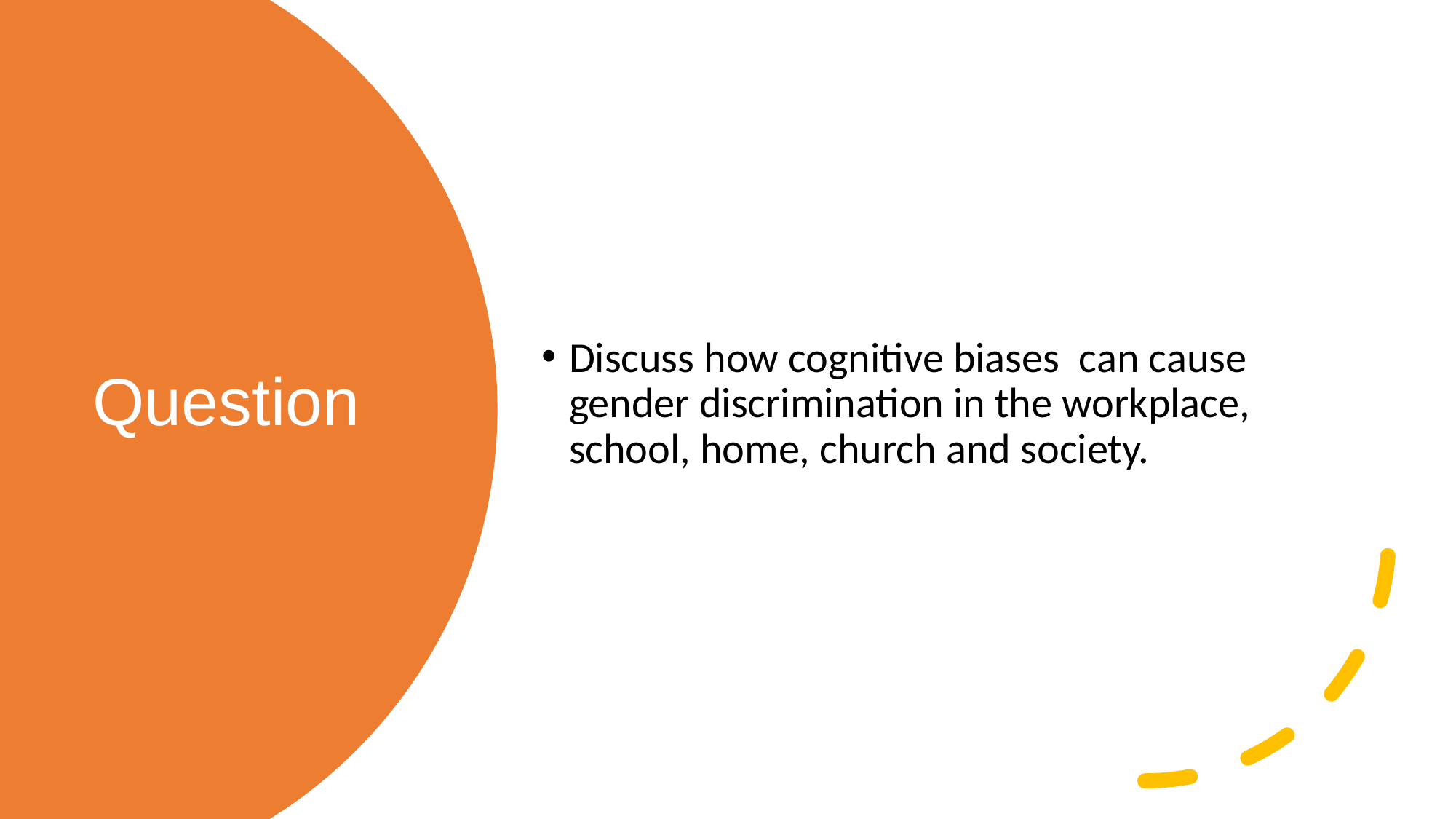

Discuss how cognitive biases  can cause gender discrimination in the workplace, school, home, church and society.
# Question